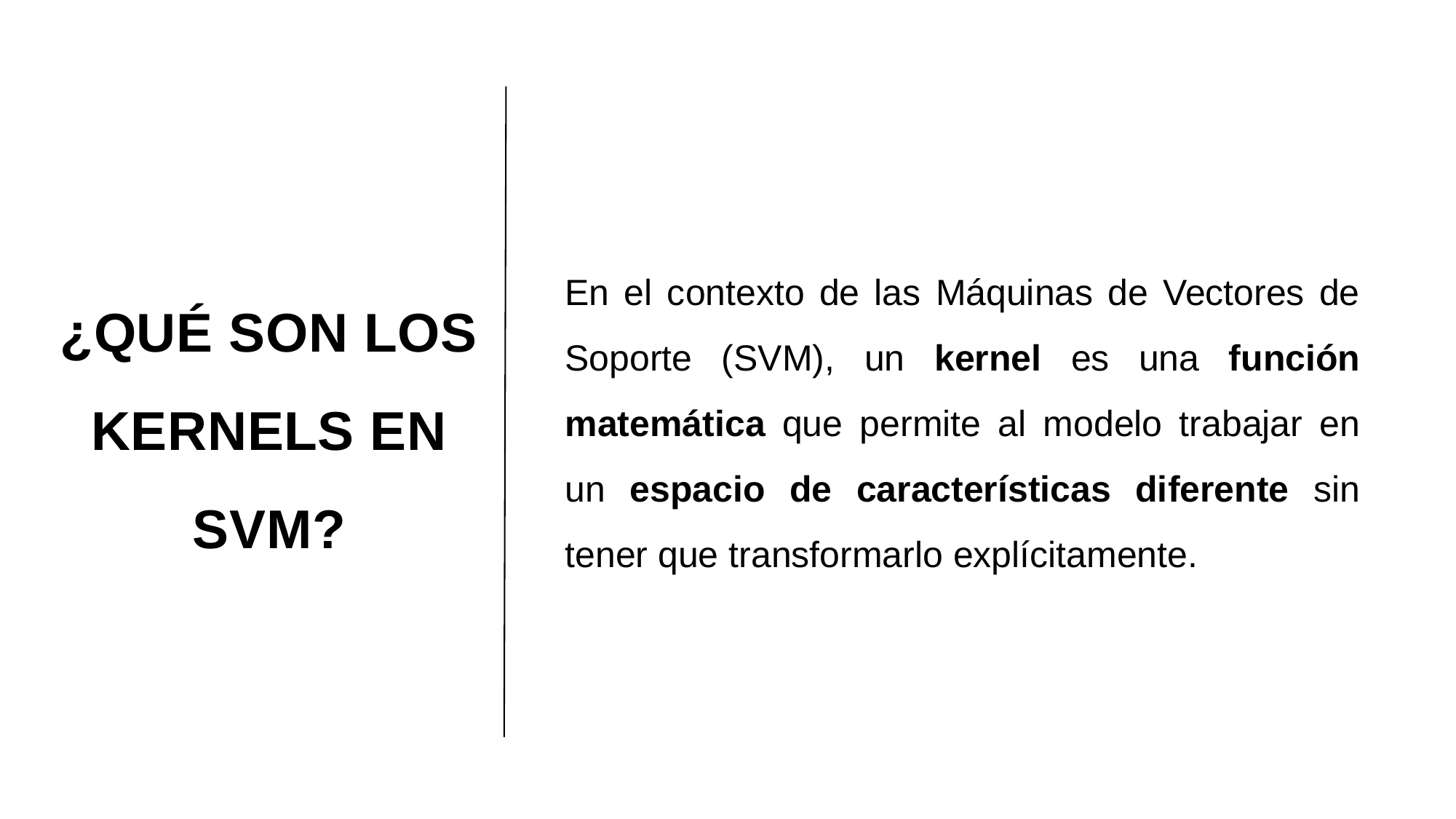

En el contexto de las Máquinas de Vectores de Soporte (SVM), un kernel es una función matemática que permite al modelo trabajar en un espacio de características diferente sin tener que transformarlo explícitamente.
# ¿Qué son los kernels en SVM?